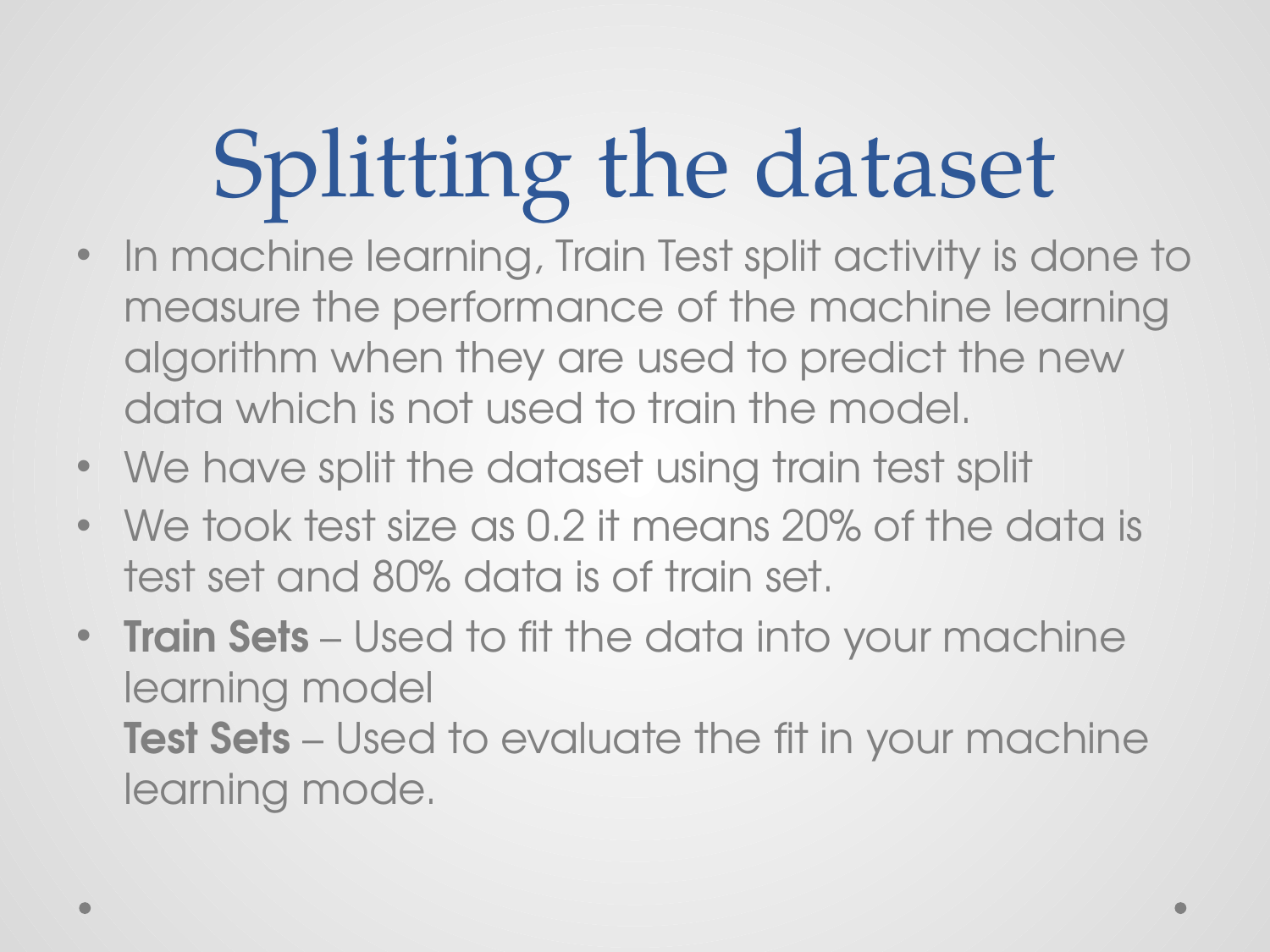

# Splitting the dataset
In machine learning, Train Test split activity is done to measure the performance of the machine learning algorithm when they are used to predict the new data which is not used to train the model.
We have split the dataset using train test split
We took test size as 0.2 it means 20% of the data is test set and 80% data is of train set.
Train Sets – Used to fit the data into your machine learning model
Test Sets – Used to evaluate the fit in your machine learning mode.